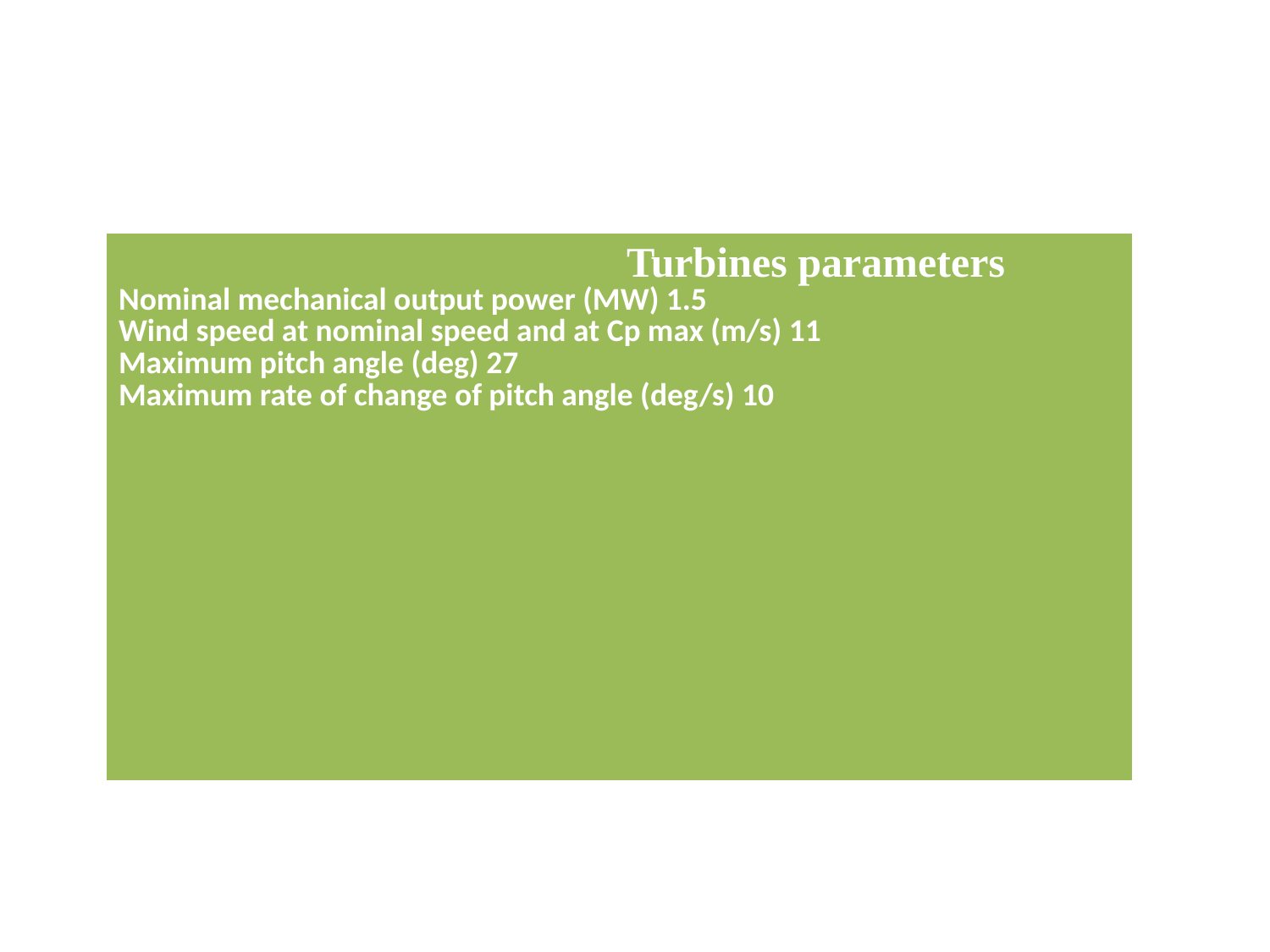

#

| Turbines parameters Nominal mechanical output power (MW) 1.5 Wind speed at nominal speed and at Cp max (m/s) 11 Maximum pitch angle (deg) 27 Maximum rate of change of pitch angle (deg/s) 10 |
| --- |